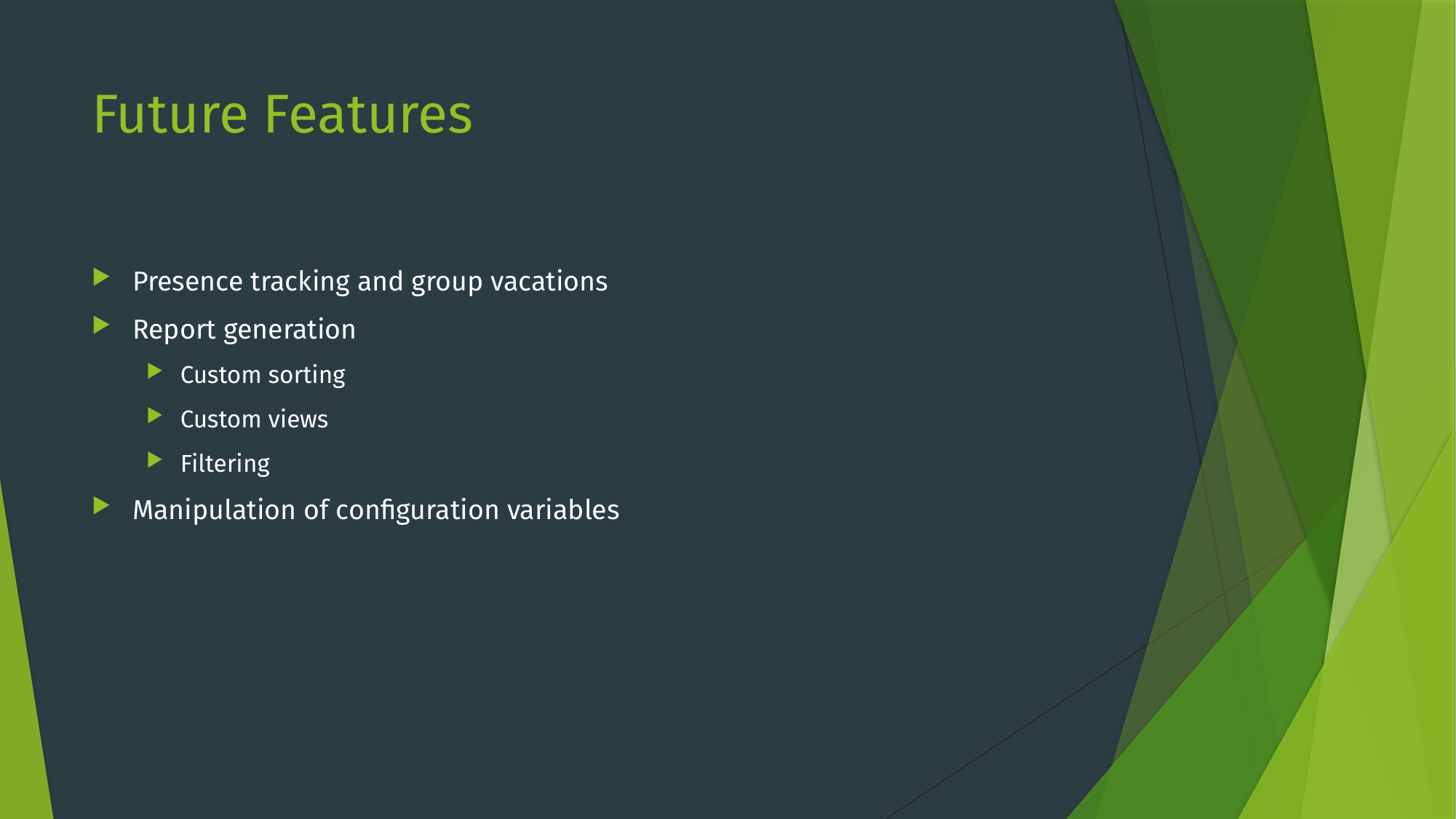

# Future Features
Presence tracking and group vacations
Report generation
Custom sorting
Custom views
Filtering
Manipulation of configuration variables